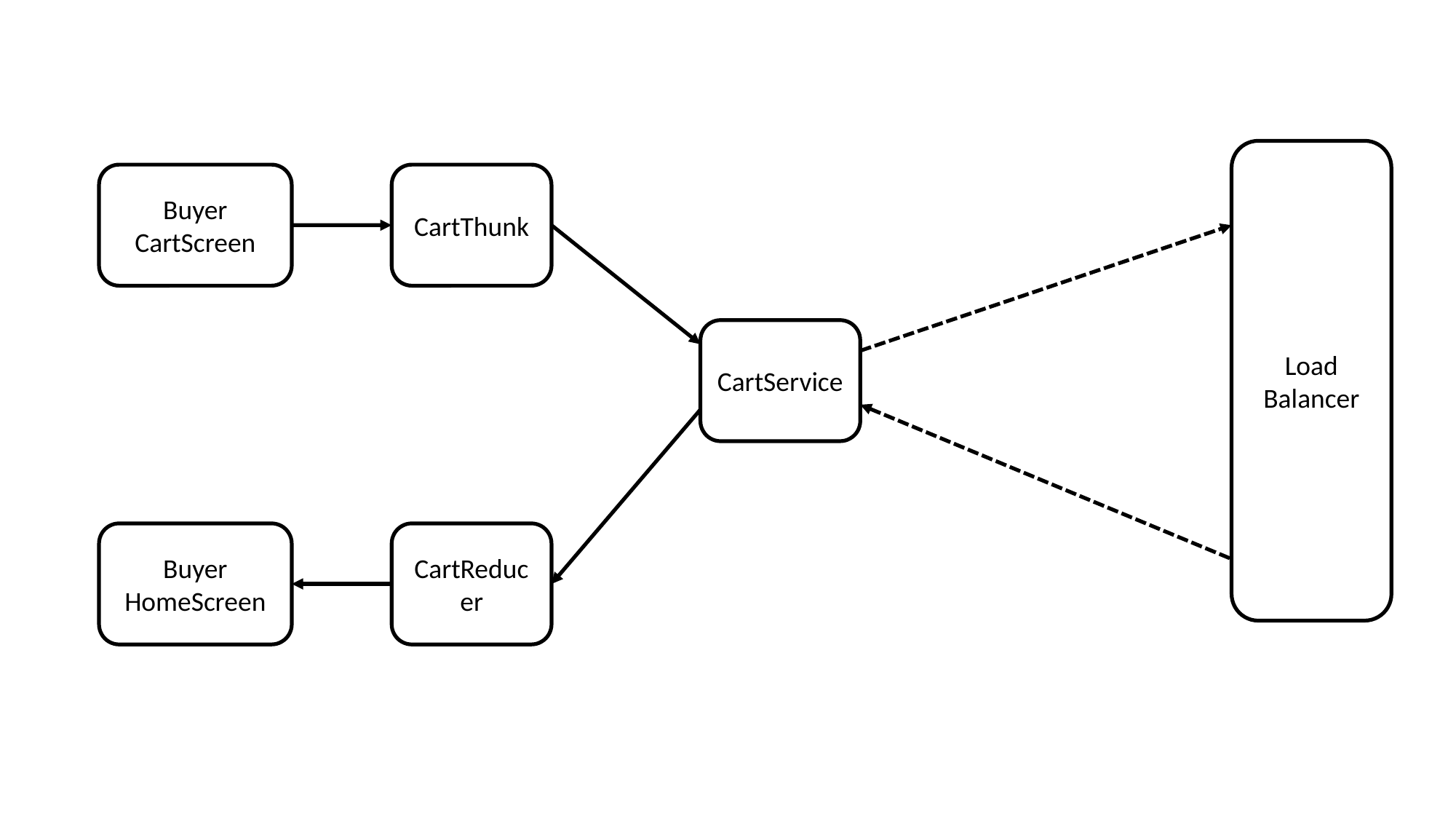

Load Balancer
CartThunk
Buyer
CartScreen
CartService
CartReducer
Buyer HomeScreen